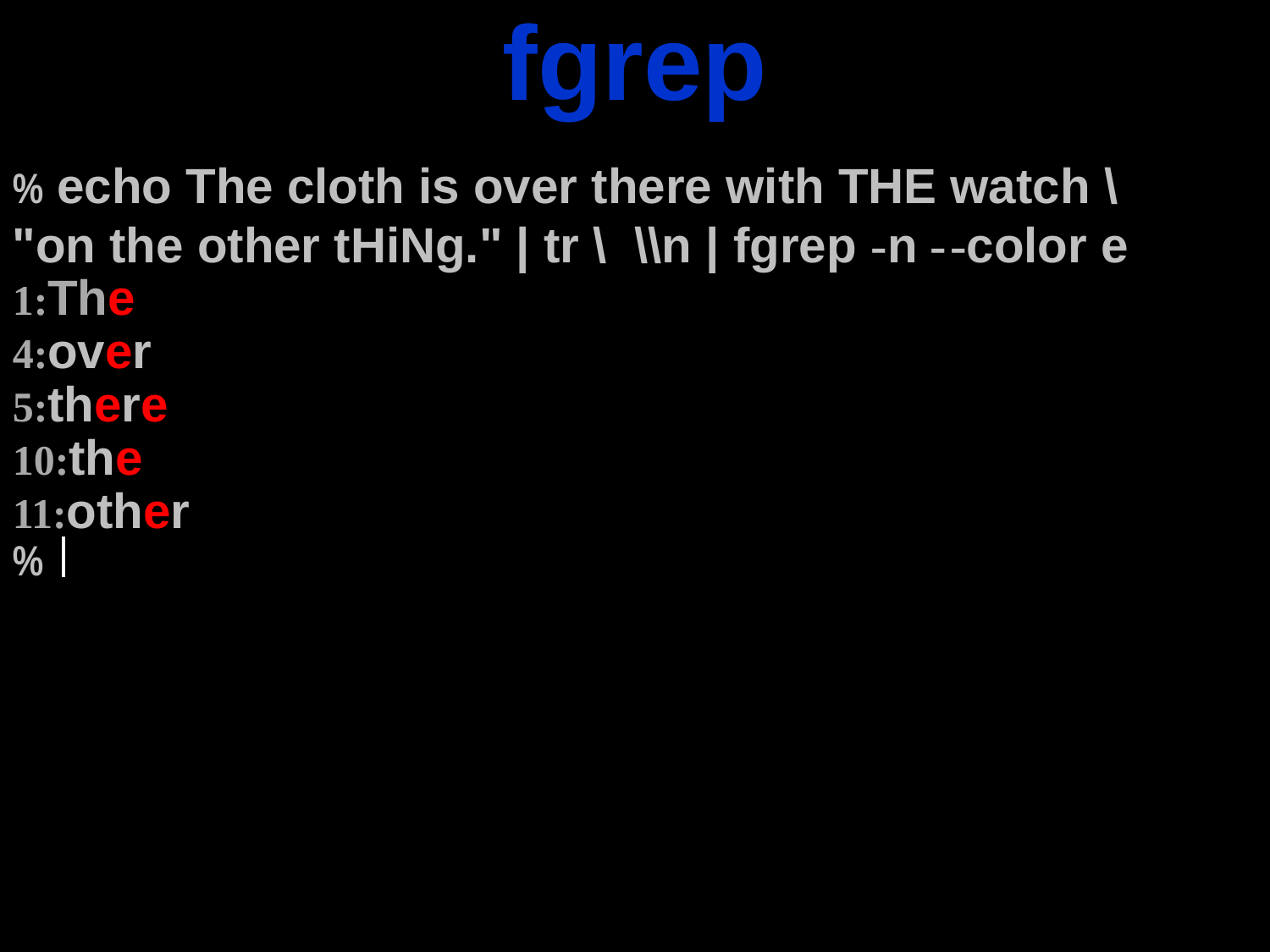

fgrep
% echo The cloth is over there with THE watch \
"on the other tHiNg." | tr \  \\n | fgrep -n - -color e
1:The
4:over
5:there
10:the
11:other
%